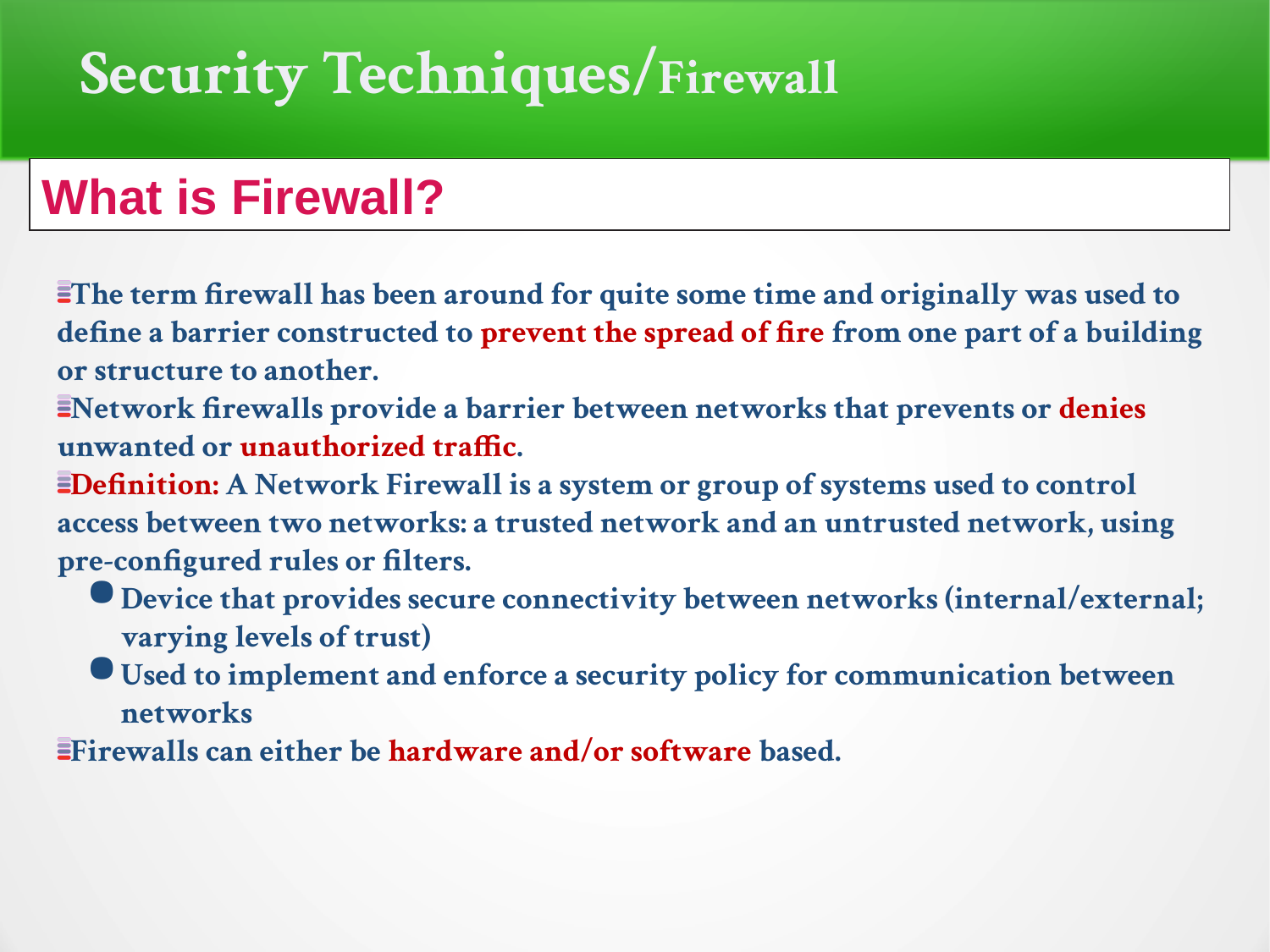

Security Techniques/Firewall
What is Firewall?
The term firewall has been around for quite some time and originally was used to define a barrier constructed to prevent the spread of fire from one part of a building or structure to another.
Network firewalls provide a barrier between networks that prevents or denies unwanted or unauthorized traffic.
Definition: A Network Firewall is a system or group of systems used to control access between two networks: a trusted network and an untrusted network, using pre-configured rules or filters.
Device that provides secure connectivity between networks (internal/external; varying levels of trust)
Used to implement and enforce a security policy for communication between networks
Firewalls can either be hardware and/or software based.